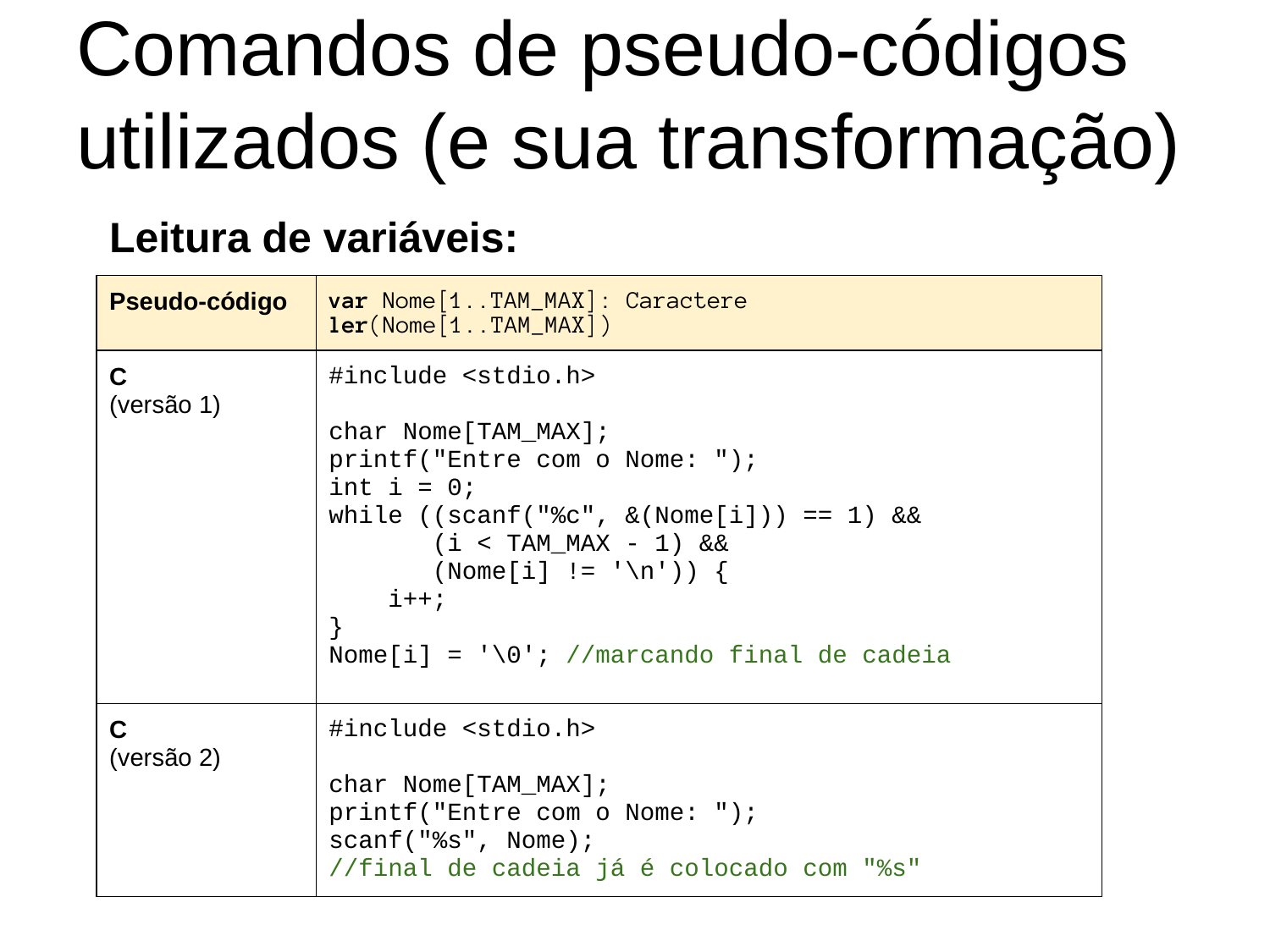

# Comandos de pseudo-códigos utilizados (e sua transformação)
Leitura de variáveis:

| Pseudo-código | var Nome[1..TAM\_MAX]: Caractere ler(Nome[1..TAM\_MAX]) |
| --- | --- |
| C (versão 1) | #include <stdio.h> char Nome[TAM\_MAX]; printf("Entre com o Nome: "); int i = 0; while ((scanf("%c", &(Nome[i])) == 1) && (i < TAM\_MAX - 1) && (Nome[i] != '\n')) { i++; } Nome[i] = '\0'; //marcando final de cadeia |
| C (versão 2) | #include <stdio.h> char Nome[TAM\_MAX]; printf("Entre com o Nome: "); scanf("%s", Nome); //final de cadeia já é colocado com "%s" |